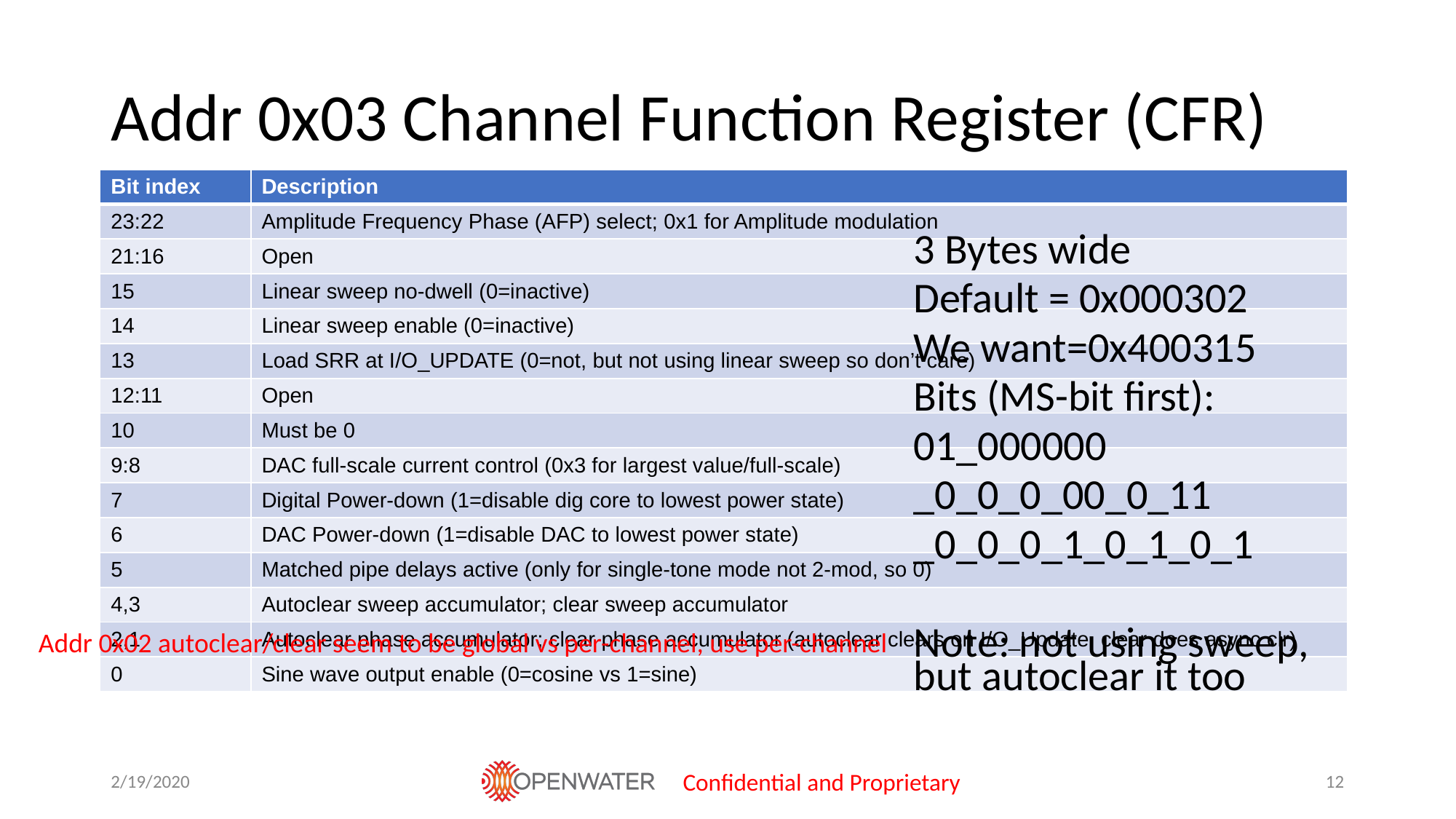

# Addr 0x03 Channel Function Register (CFR)
| Bit index | Description |
| --- | --- |
| 23:22 | Amplitude Frequency Phase (AFP) select; 0x1 for Amplitude modulation |
| 21:16 | Open |
| 15 | Linear sweep no-dwell (0=inactive) |
| 14 | Linear sweep enable (0=inactive) |
| 13 | Load SRR at I/O\_UPDATE (0=not, but not using linear sweep so don’t care) |
| 12:11 | Open |
| 10 | Must be 0 |
| 9:8 | DAC full-scale current control (0x3 for largest value/full-scale) |
| 7 | Digital Power-down (1=disable dig core to lowest power state) |
| 6 | DAC Power-down (1=disable DAC to lowest power state) |
| 5 | Matched pipe delays active (only for single-tone mode not 2-mod, so 0) |
| 4,3 | Autoclear sweep accumulator; clear sweep accumulator |
| 2,1 | Autoclear phase accumulator; clear phase accumulator (autoclear clears on I/O\_Update, clear does async clr) |
| 0 | Sine wave output enable (0=cosine vs 1=sine) |
3 Bytes wide
Default = 0x000302
We want=0x400315
Bits (MS-bit first):
01_000000
_0_0_0_00_0_11
_0_0_0_1_0_1_0_1

Note: not using sweep, but autoclear it too
Addr 0x02 autoclear/clear seem to be global vs per-channel, use per-channel
2/19/2020
Confidential and Proprietary
12